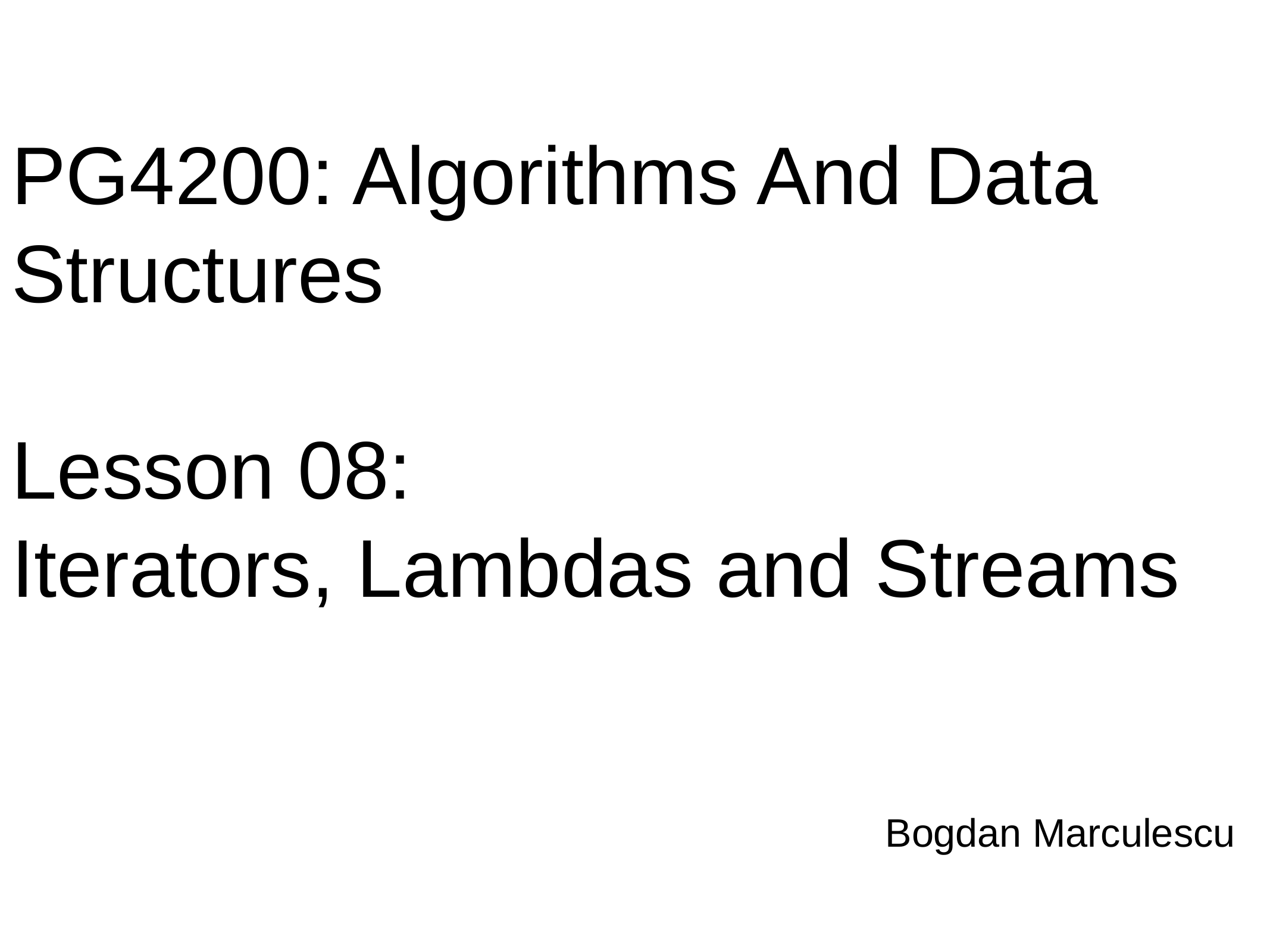

# PG4200: Algorithms And Data Structures Lesson 08: Iterators, Lambdas and Streams
Bogdan Marculescu